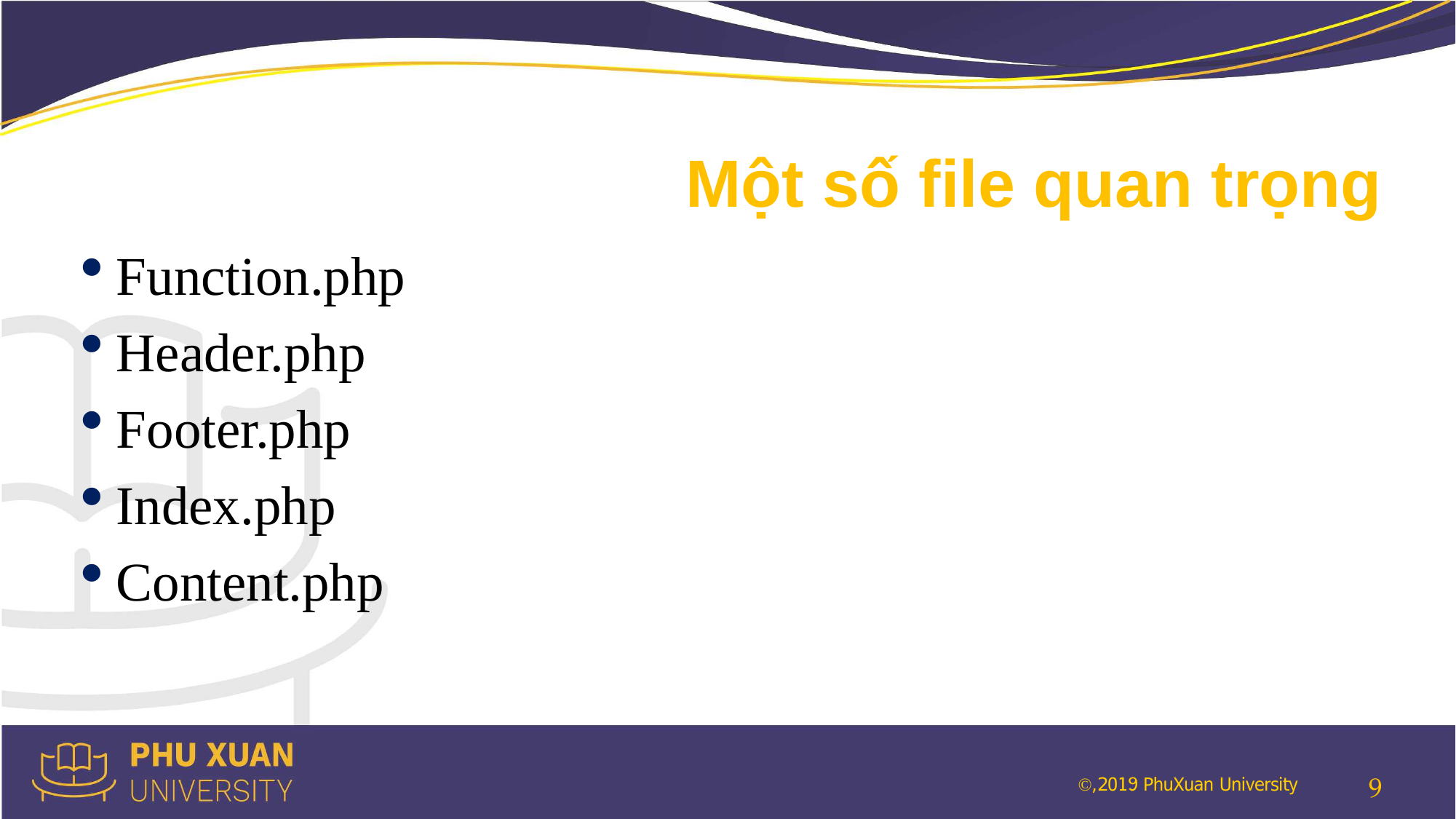

# Một số file quan trọng
Function.php
Header.php
Footer.php
Index.php
Content.php

9